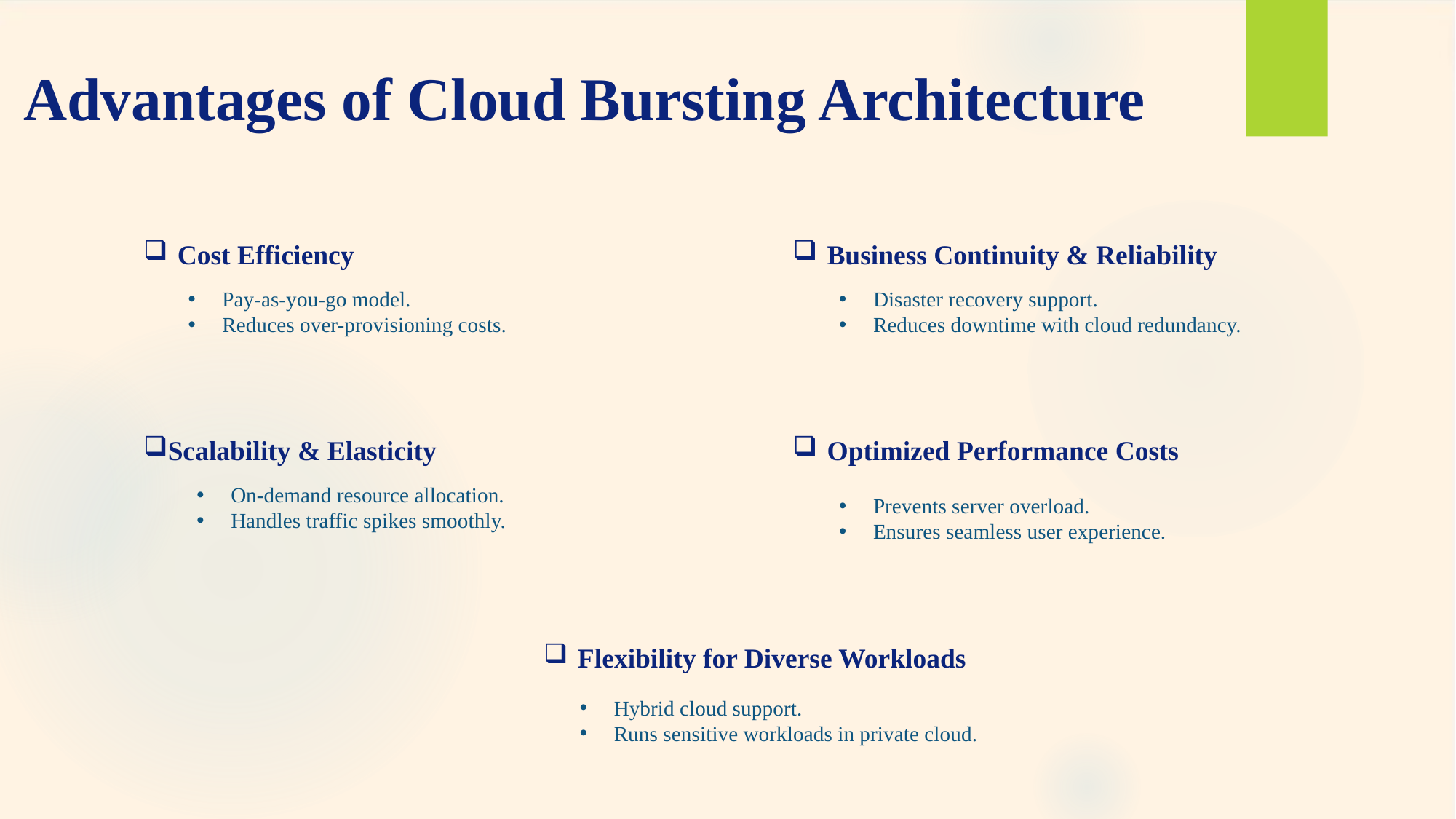

# Advantages of Cloud Bursting Architecture
Cost Efficiency
Business Continuity & Reliability

Pay-as-you-go model.
Reduces over-provisioning costs.

Disaster recovery support.
Reduces downtime with cloud redundancy.
Optimized Performance Costs
Scalability & Elasticity

On-demand resource allocation.
Handles traffic spikes smoothly.

Prevents server overload.
Ensures seamless user experience.
Flexibility for Diverse Workloads

Hybrid cloud support.
Runs sensitive workloads in private cloud.